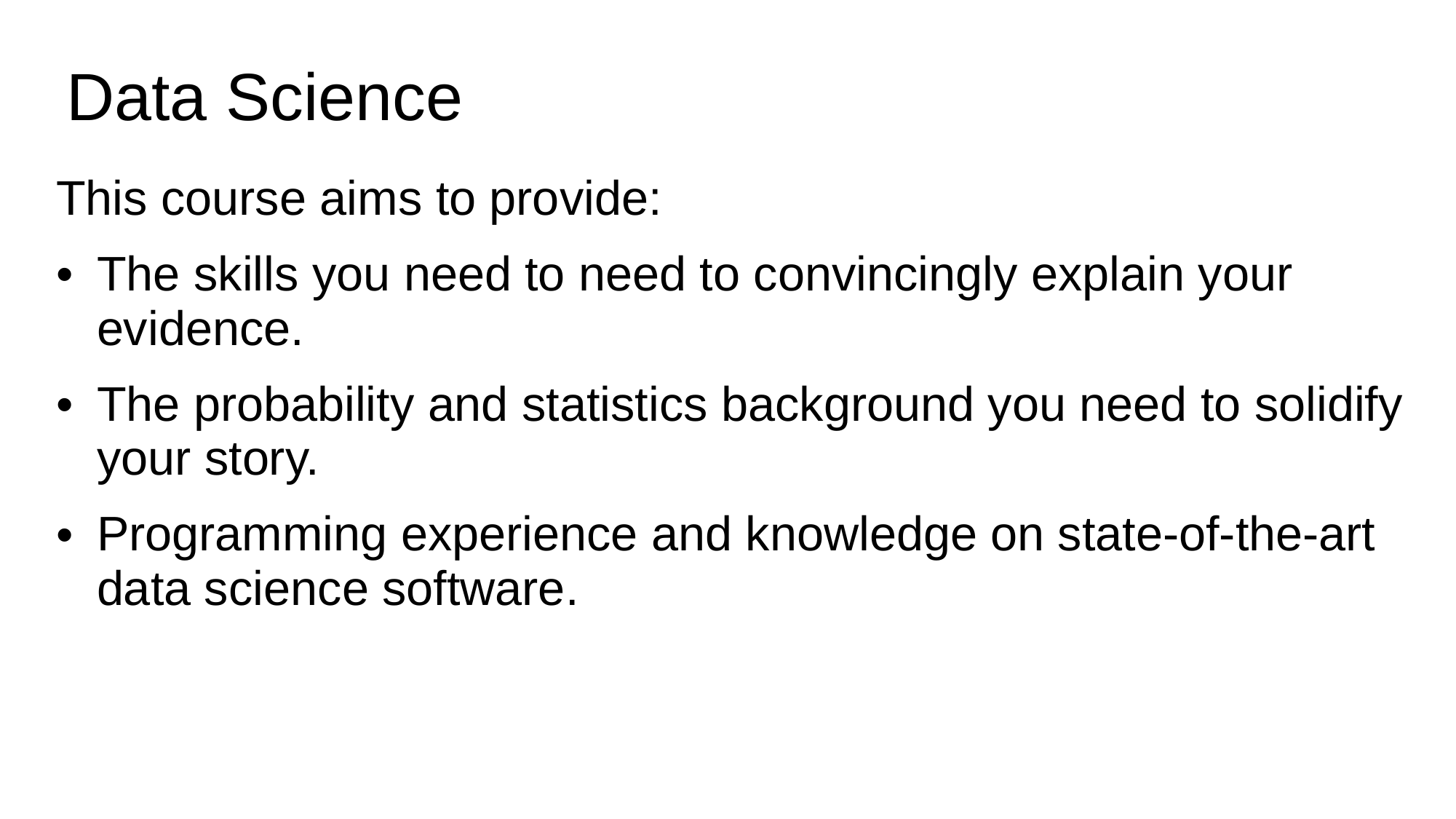

# Data Science
This course aims to provide:
The skills you need to need to convincingly explain your evidence.
The probability and statistics background you need to solidify your story.
Programming experience and knowledge on state-of-the-art data science software.